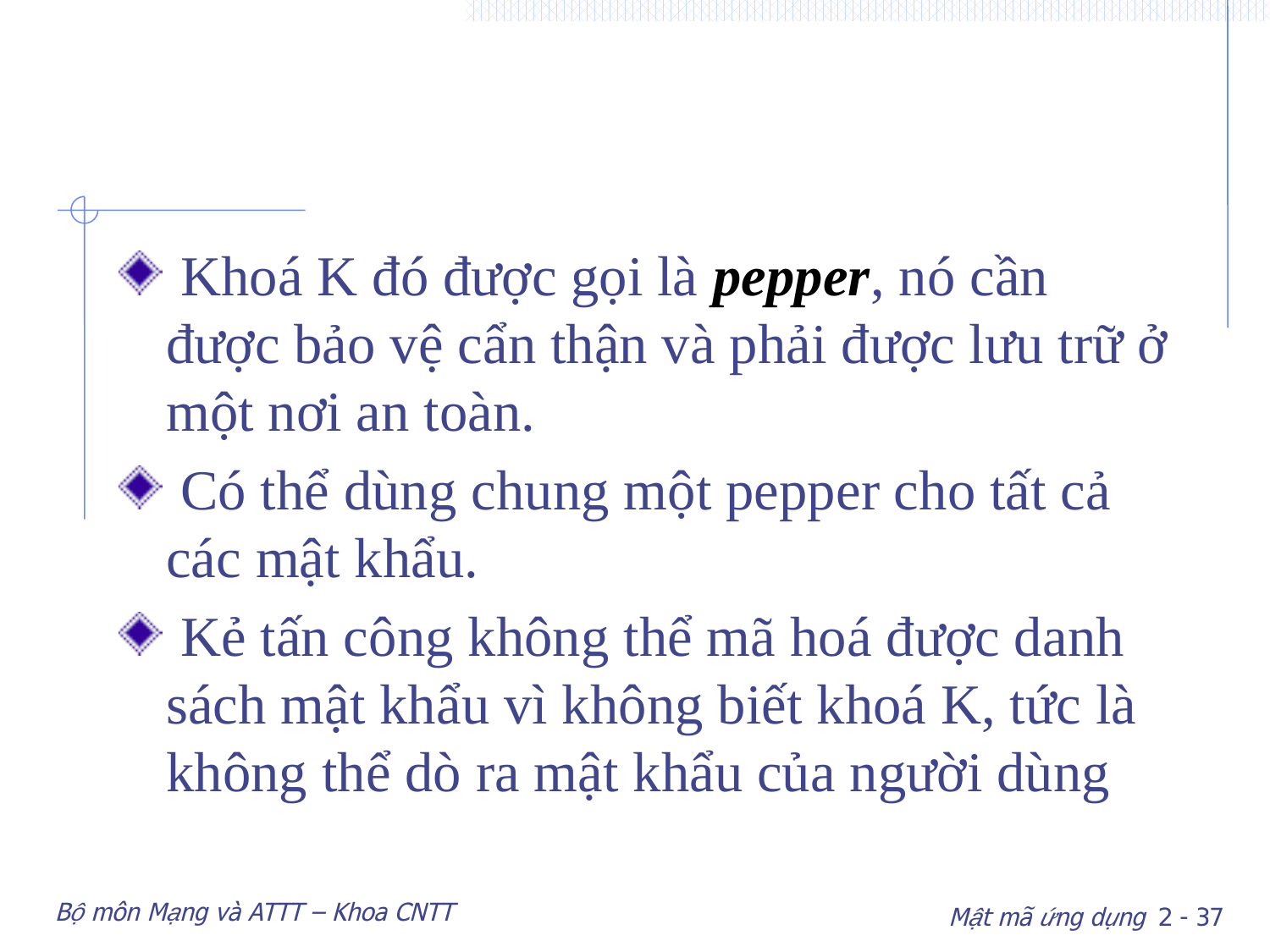

#
 Khoá K đó được gọi là pepper, nó cần được bảo vệ cẩn thận và phải được lưu trữ ở một nơi an toàn.
 Có thể dùng chung một pepper cho tất cả các mật khẩu.
 Kẻ tấn công không thể mã hoá được danh sách mật khẩu vì không biết khoá K, tức là không thể dò ra mật khẩu của người dùng
Bộ môn Mạng và ATTT – Khoa CNTT